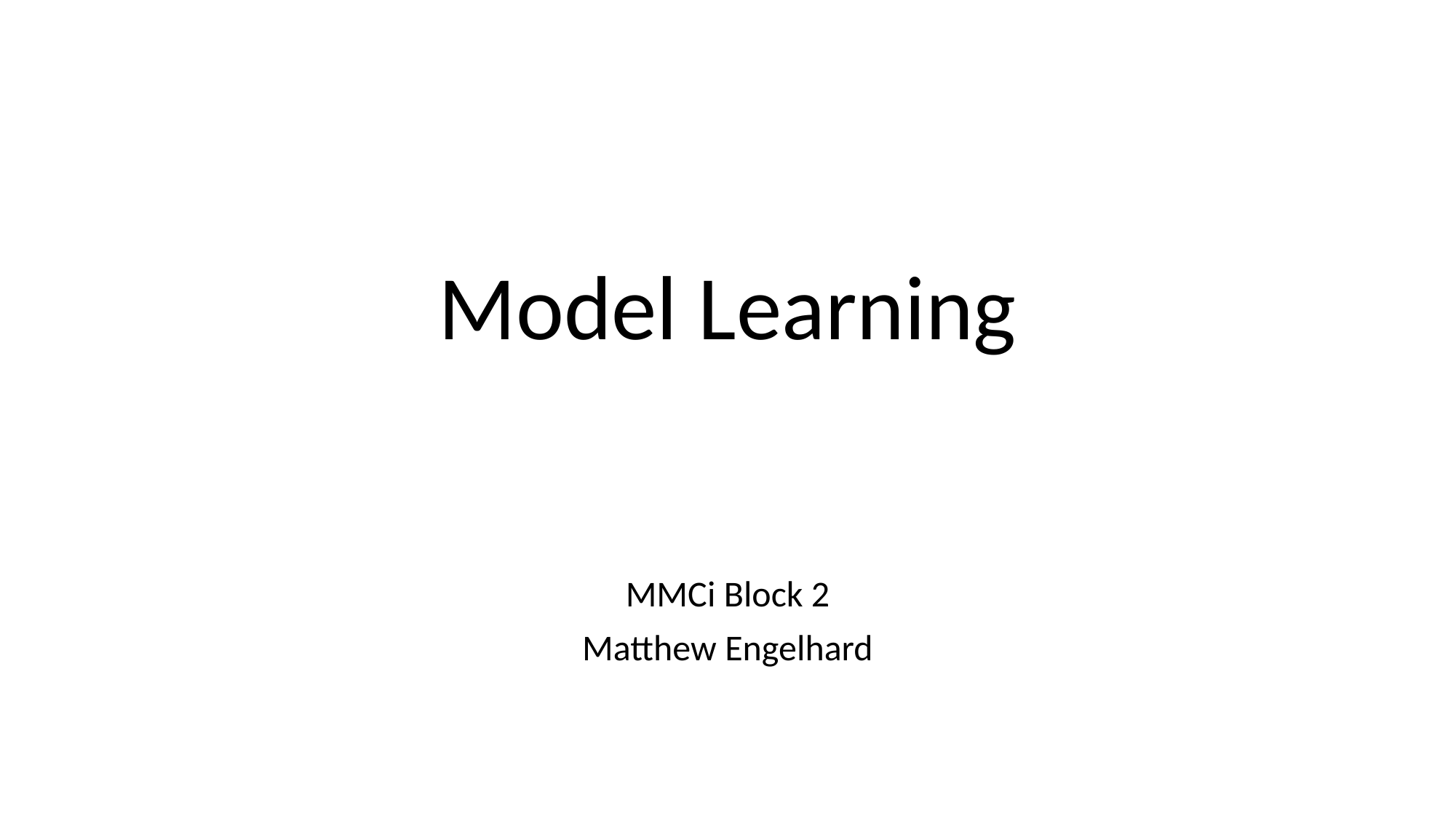

# Model Learning

MMCi Block 2
Matthew Engelhard